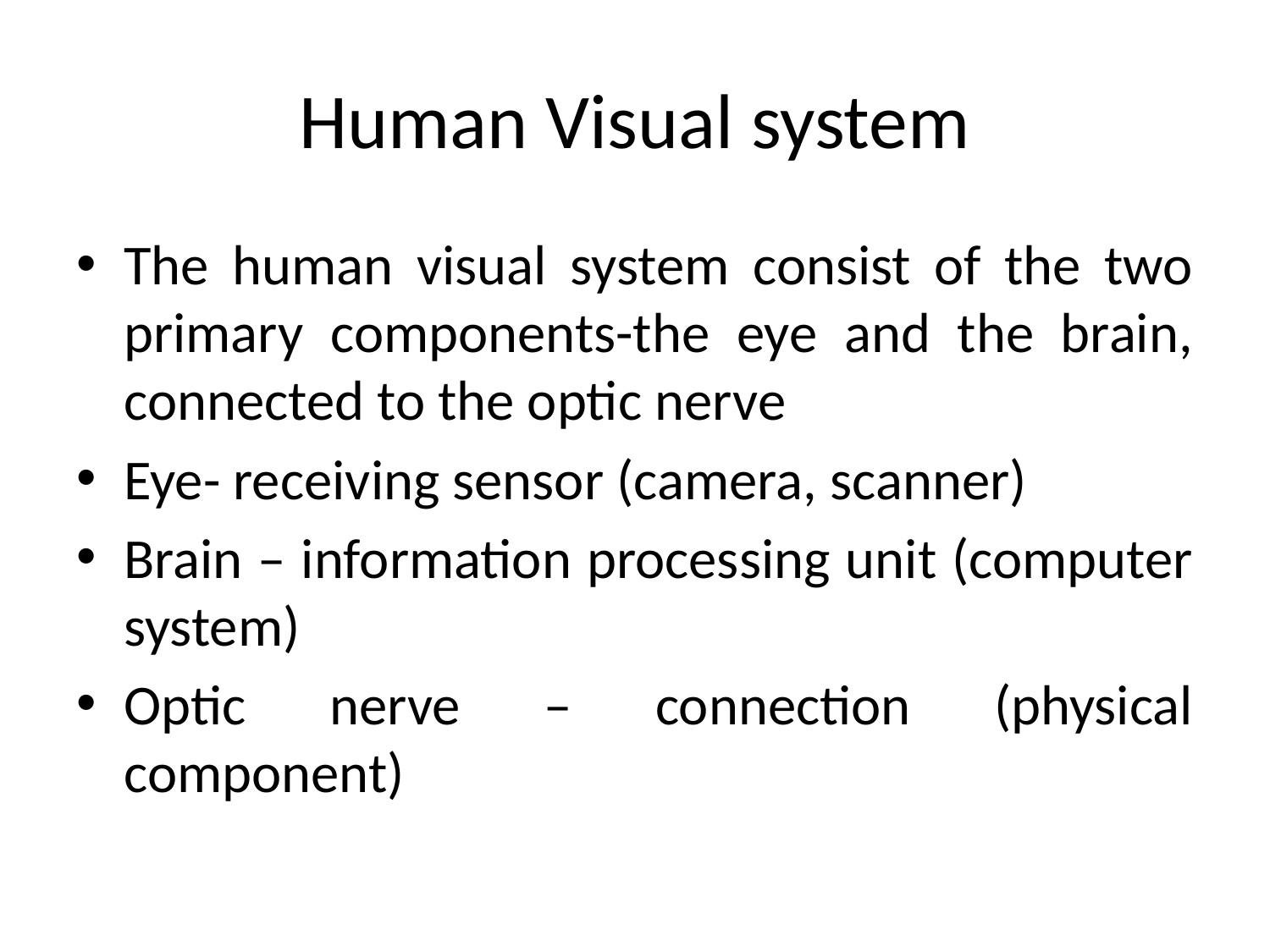

# Human Visual system
The human visual system consist of the two primary components-the eye and the brain, connected to the optic nerve
Eye- receiving sensor (camera, scanner)
Brain – information processing unit (computer system)
Optic nerve – connection (physical component)